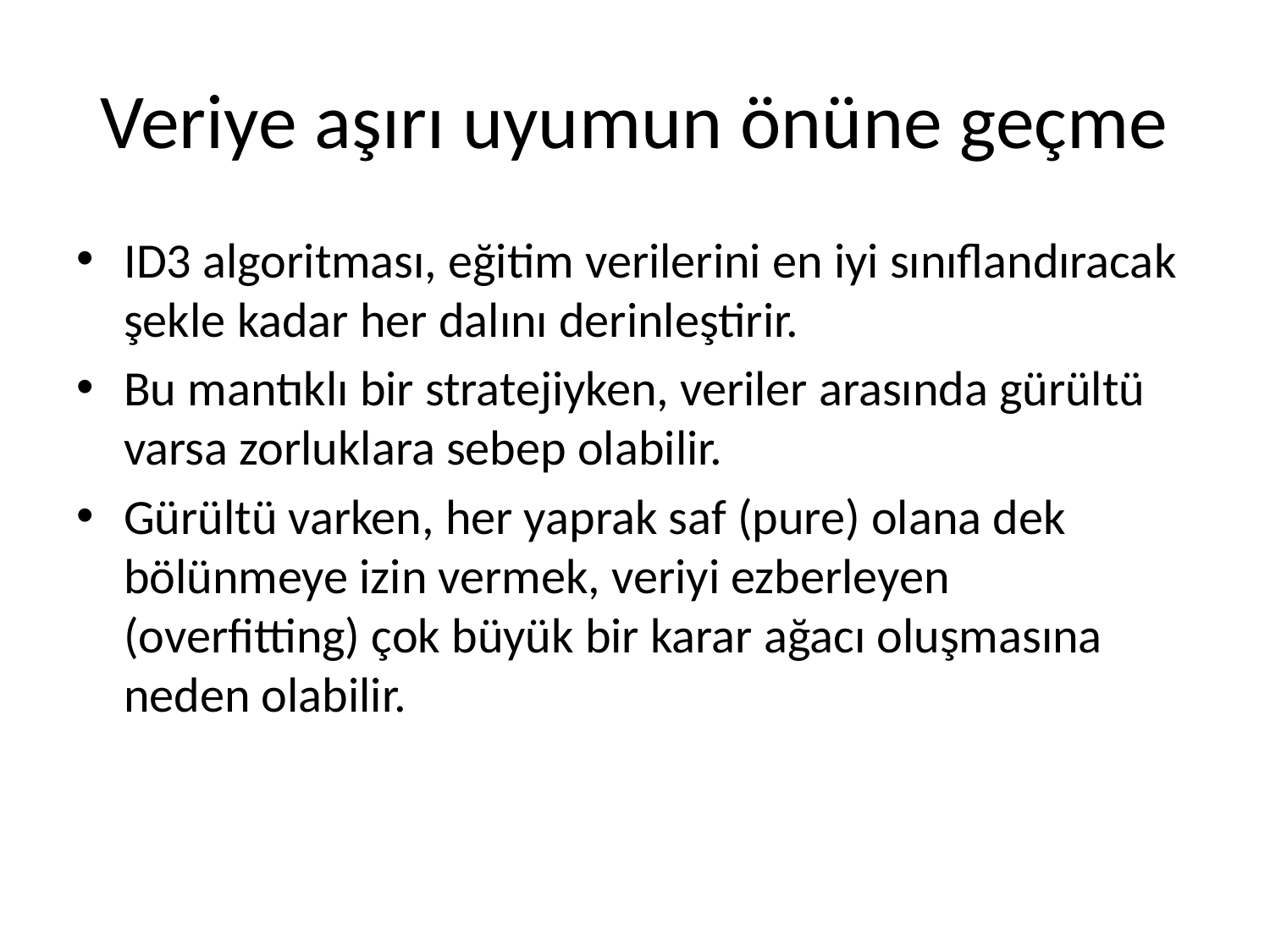

# Veriye aşırı uyumun önüne geçme
ID3 algoritması, eğitim verilerini en iyi sınıflandıracak şekle kadar her dalını derinleştirir.
Bu mantıklı bir stratejiyken, veriler arasında gürültü varsa zorluklara sebep olabilir.
Gürültü varken, her yaprak saf (pure) olana dek bölünmeye izin vermek, veriyi ezberleyen (overfitting) çok büyük bir karar ağacı oluşmasına neden olabilir.